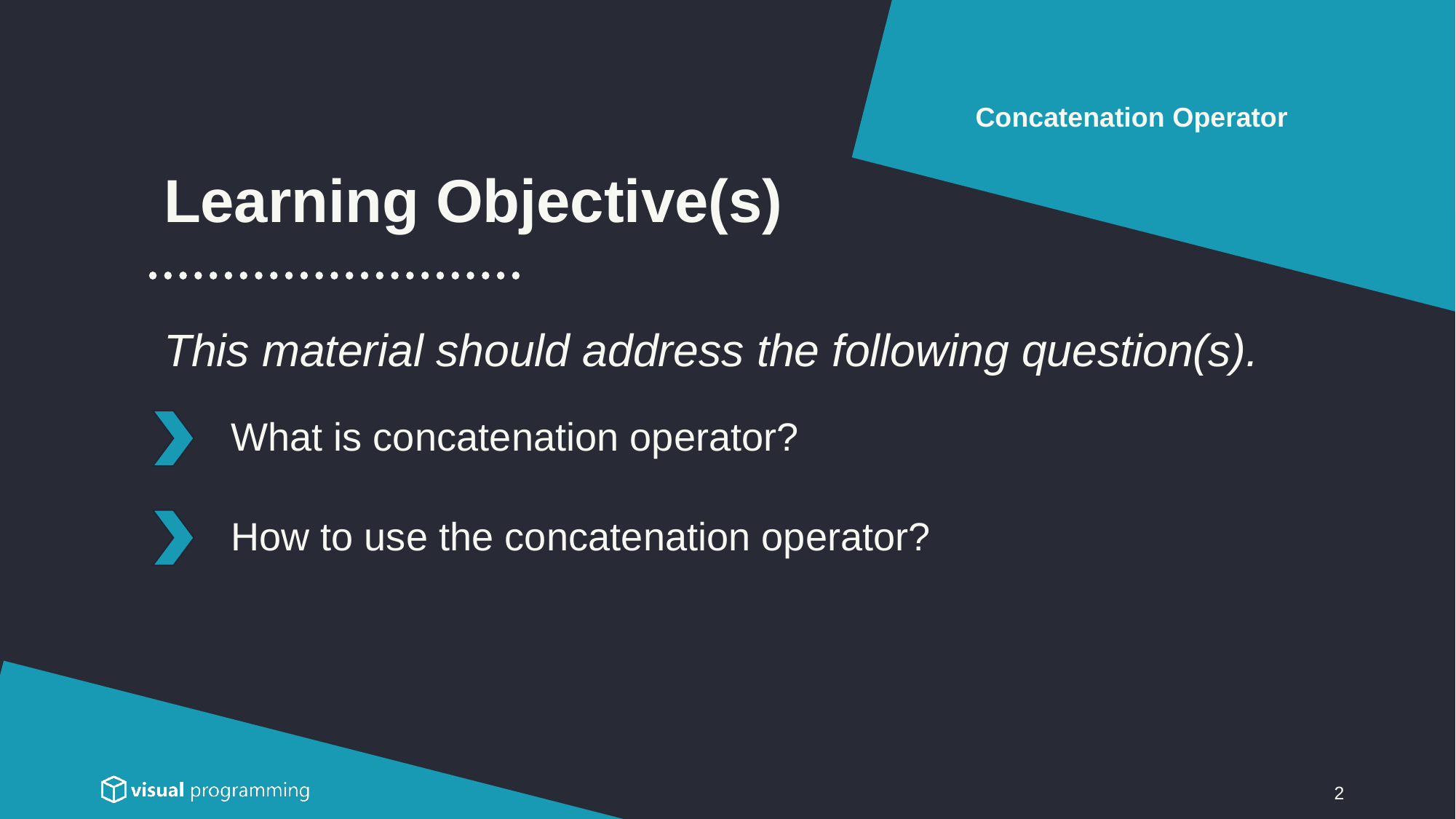

Concatenation Operator
Learning Objective(s)
This material should address the following question(s).
# What is concatenation operator?
How to use the concatenation operator?
2